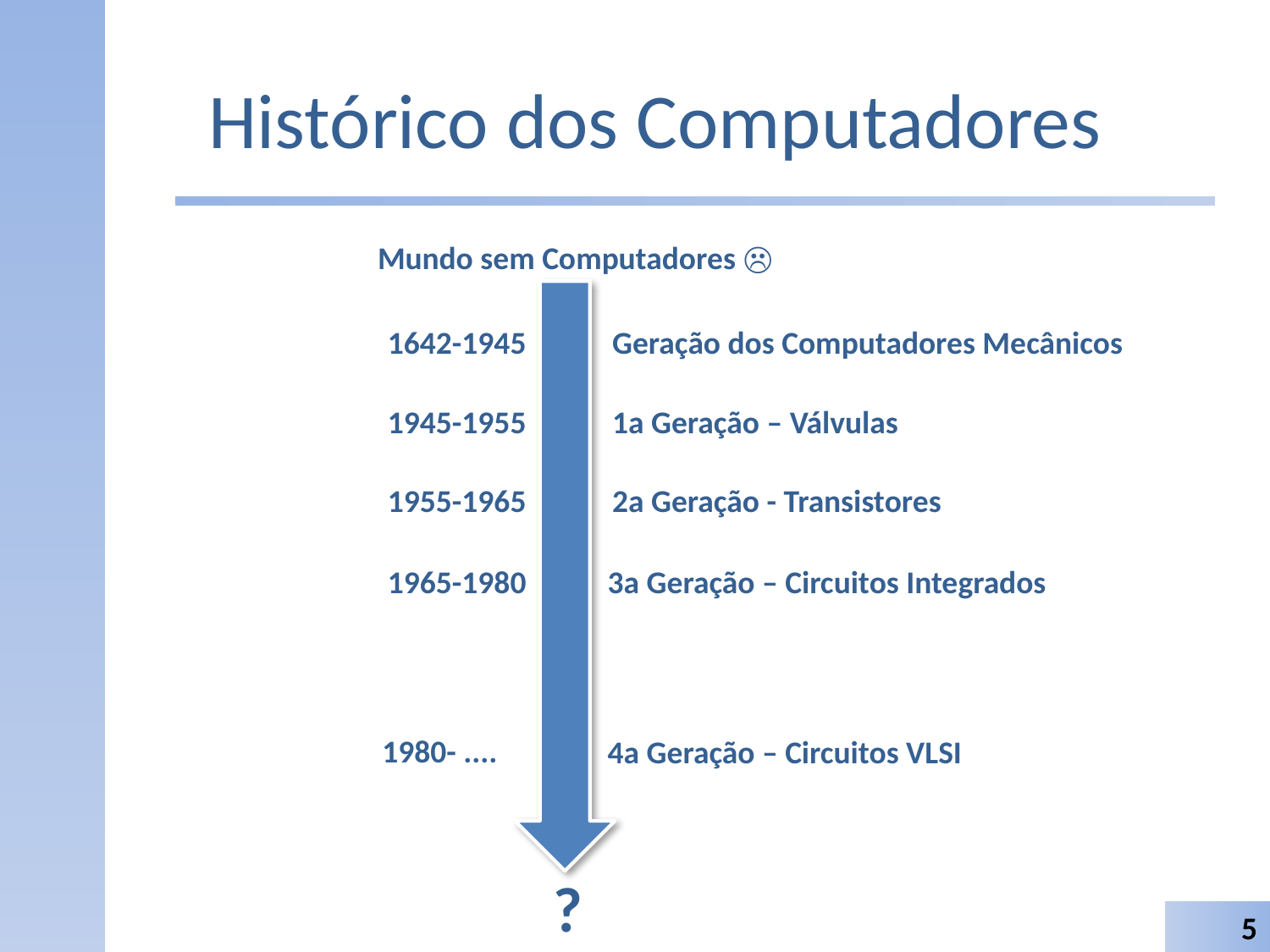

# Histórico dos Computadores
Mundo sem Computadores ☹

1642-1945
Geração dos Computadores Mecânicos
1945-1955
1a Geração – Válvulas
1955-1965
2a Geração - Transistores

1965-1980
3a Geração – Circuitos Integrados
1980- ....
4a Geração – Circuitos VLSI
?
5